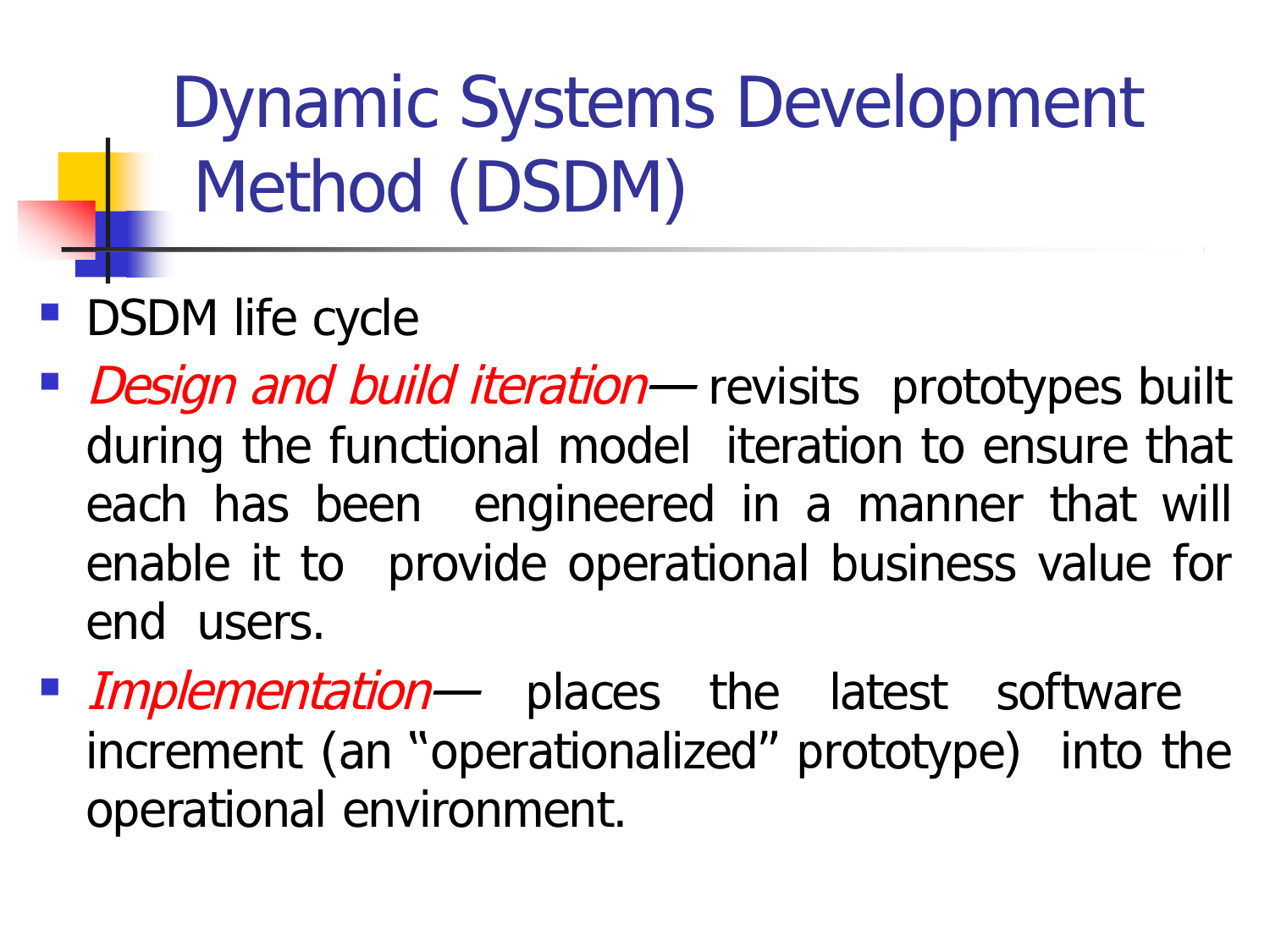

# Dynamic Systems Development  Method (DSDM)
DSDM life cycle
Design and build iteration— revisits  prototypes built during the functional model  iteration to ensure that each has been  engineered in a manner that will enable it to  provide operational business value for end  users.
Implementation— places the latest software  increment (an “operationalized” prototype)  into the operational environment.